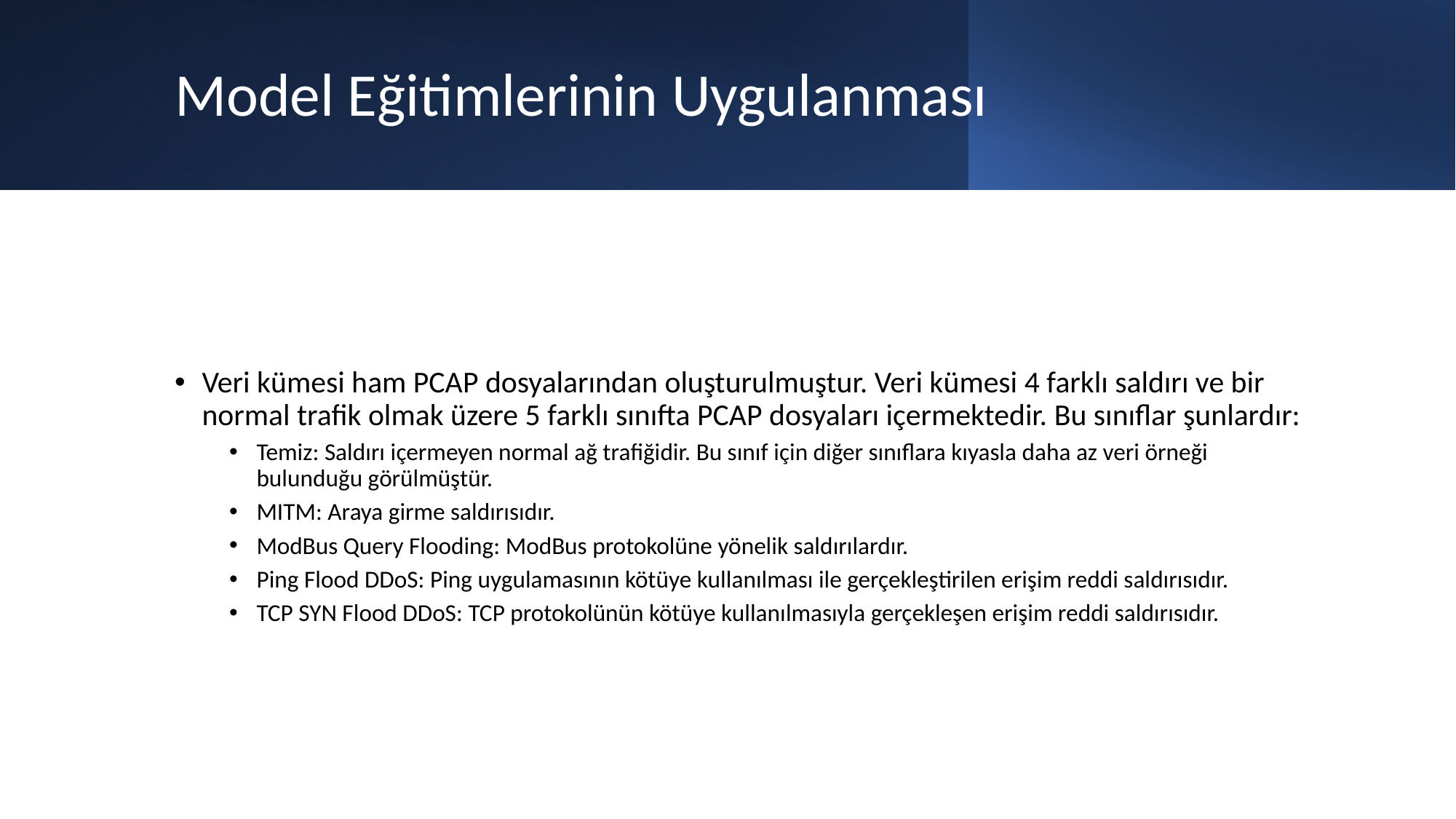

# Model Eğitimlerinin Uygulanması
Veri kümesi ham PCAP dosyalarından oluşturulmuştur. Veri kümesi 4 farklı saldırı ve bir normal trafik olmak üzere 5 farklı sınıfta PCAP dosyaları içermektedir. Bu sınıflar şunlardır:
Temiz: Saldırı içermeyen normal ağ trafiğidir. Bu sınıf için diğer sınıflara kıyasla daha az veri örneği bulunduğu görülmüştür.
MITM: Araya girme saldırısıdır.
ModBus Query Flooding: ModBus protokolüne yönelik saldırılardır.
Ping Flood DDoS: Ping uygulamasının kötüye kullanılması ile gerçekleştirilen erişim reddi saldırısıdır.
TCP SYN Flood DDoS: TCP protokolünün kötüye kullanılmasıyla gerçekleşen erişim reddi saldırısıdır.
9